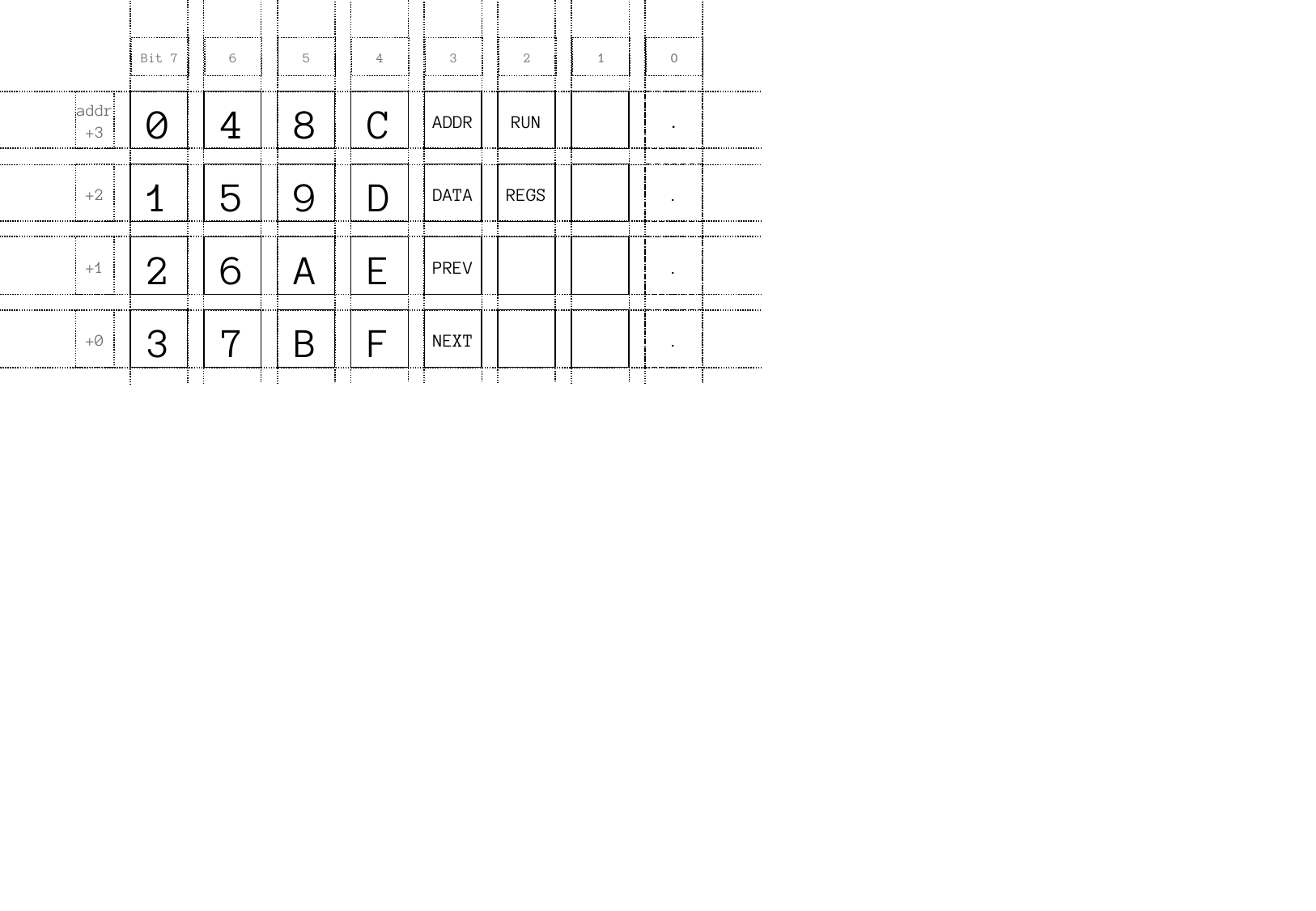

Bit 7
6
5
4
3
2
1
0
addr+3
0
4
8
C
ADDR
RUN

.
+2
1
5
9
D
DATA
REGS

.
+1
2
6
A
E
PREV

.
+0
3
7
B
F
NEXT

.